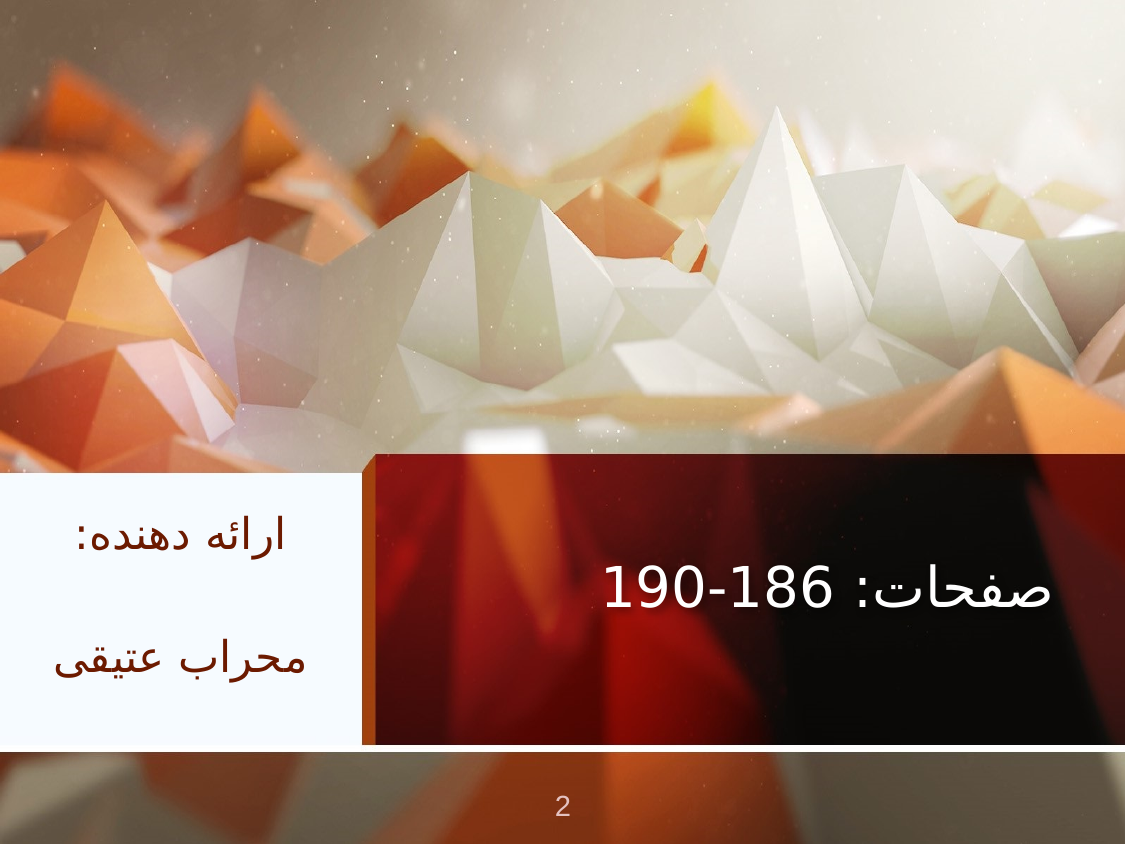

# صفحات: 186-190
ارائه دهنده:

محراب عتیقی
2